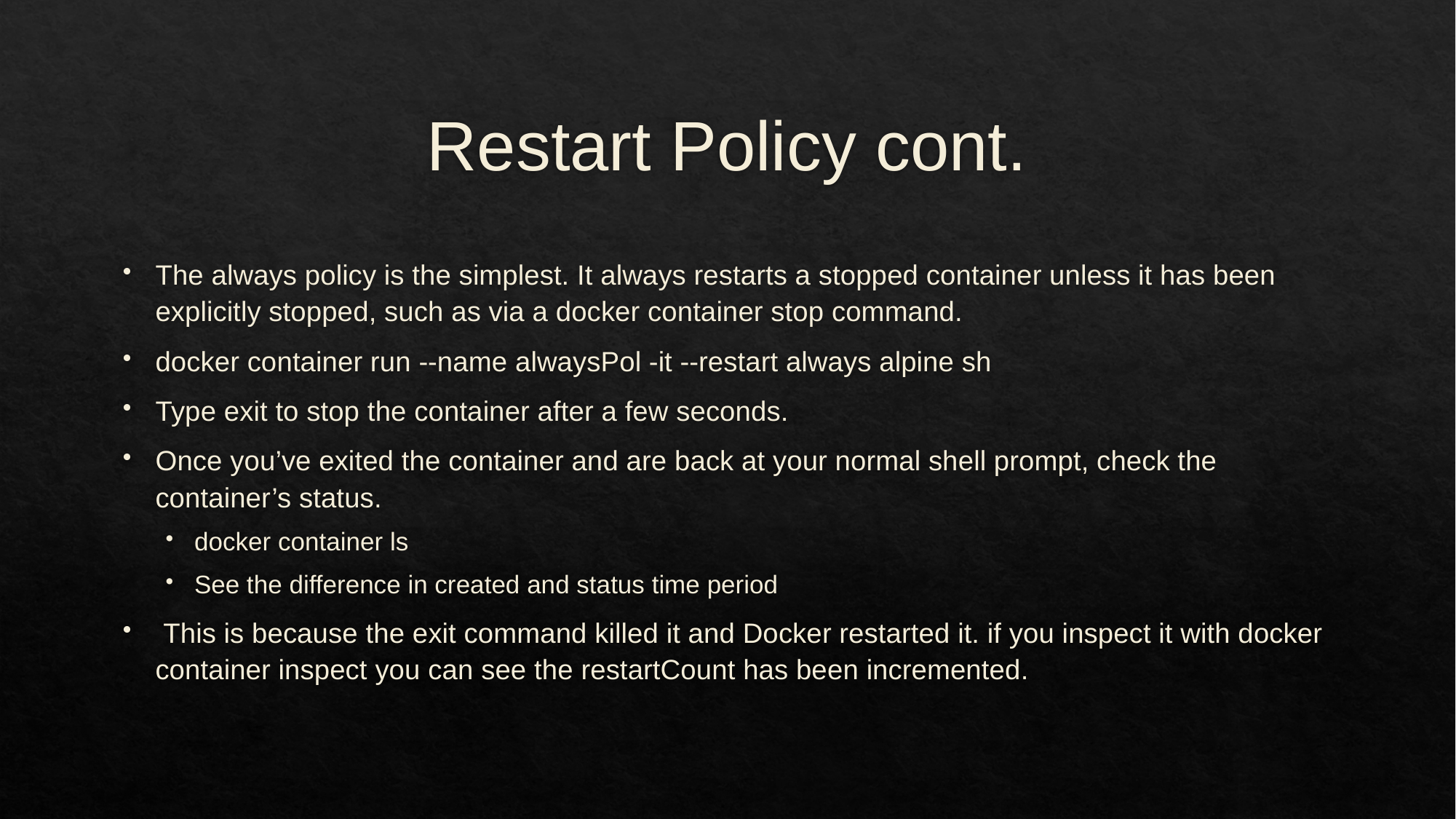

# Restart Policy cont.
The always policy is the simplest. It always restarts a stopped container unless it has been explicitly stopped, such as via a docker container stop command.
docker container run --name alwaysPol -it --restart always alpine sh
Type exit to stop the container after a few seconds.
Once you’ve exited the container and are back at your normal shell prompt, check the container’s status.
docker container ls
See the difference in created and status time period
 This is because the exit command killed it and Docker restarted it. if you inspect it with docker container inspect you can see the restartCount has been incremented.